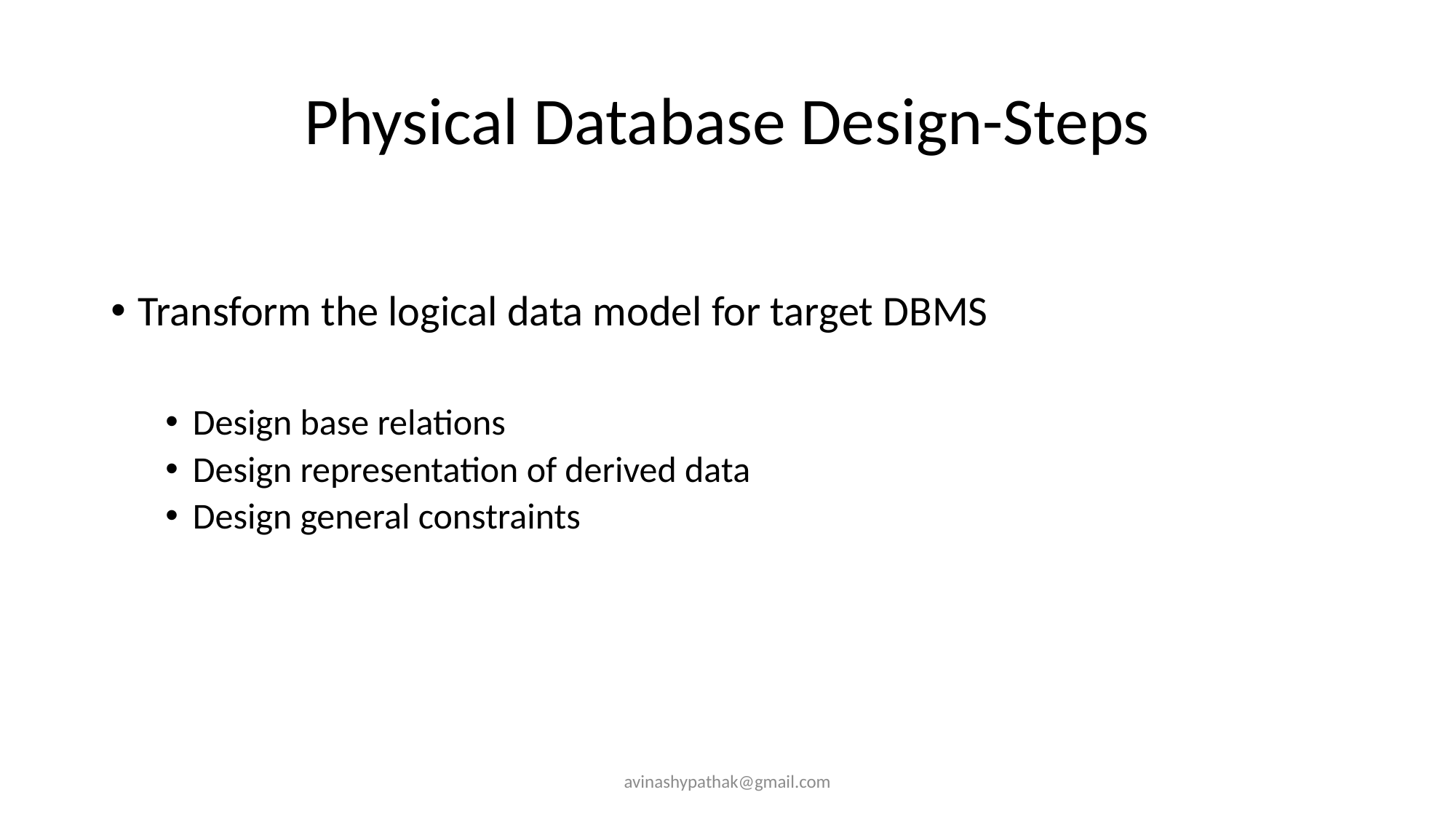

# Physical Database Design-Steps

Transform the logical data model for target DBMS

Design base relations
Design representation of derived data
Design general constraints
avinashypathak@gmail.com
12